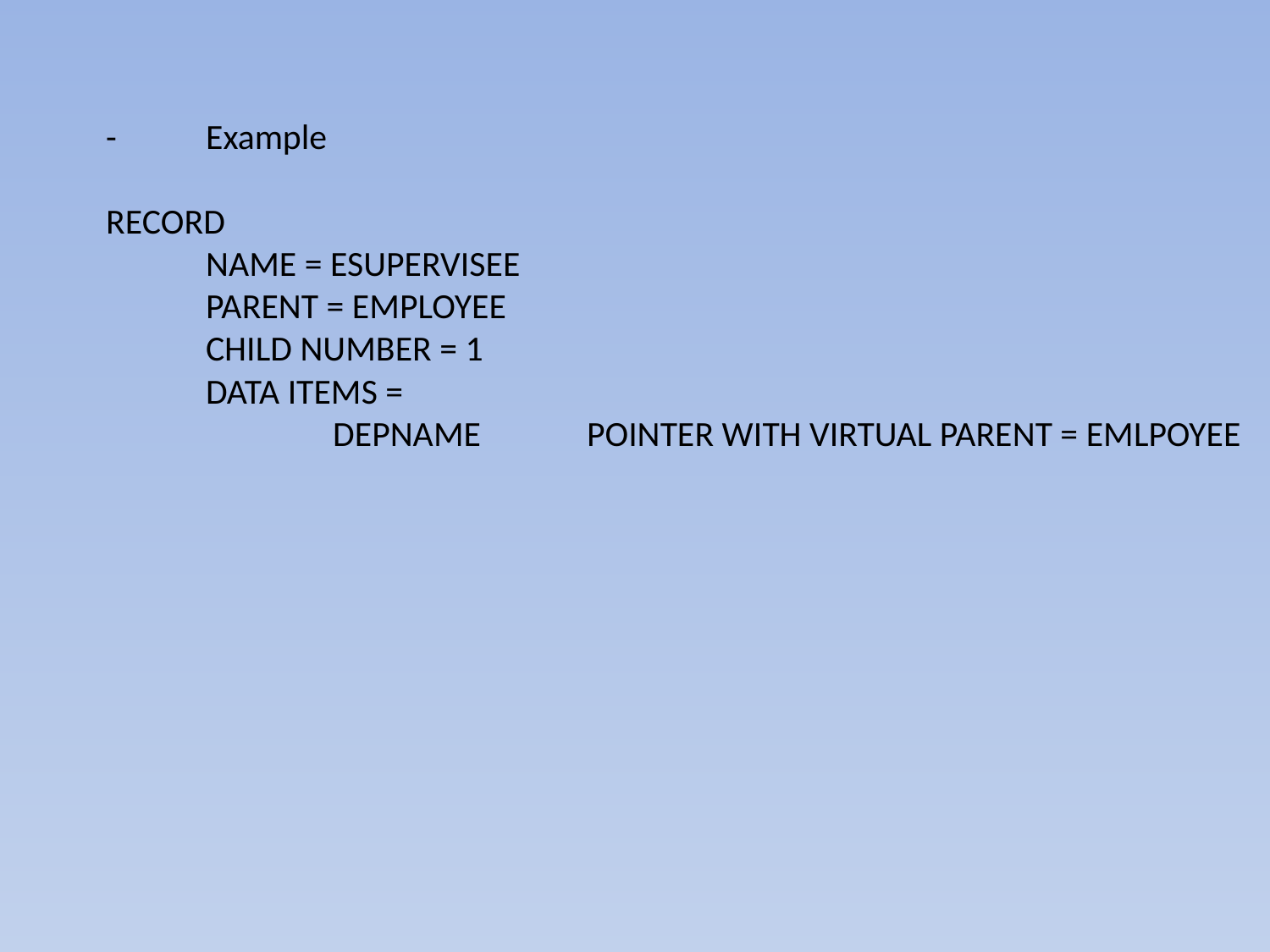

-	Example

RECORD
	NAME = ESUPERVISEE
	PARENT = EMPLOYEE
	CHILD NUMBER = 1
	DATA ITEMS =
		DEPNAME	POINTER WITH VIRTUAL PARENT = EMLPOYEE